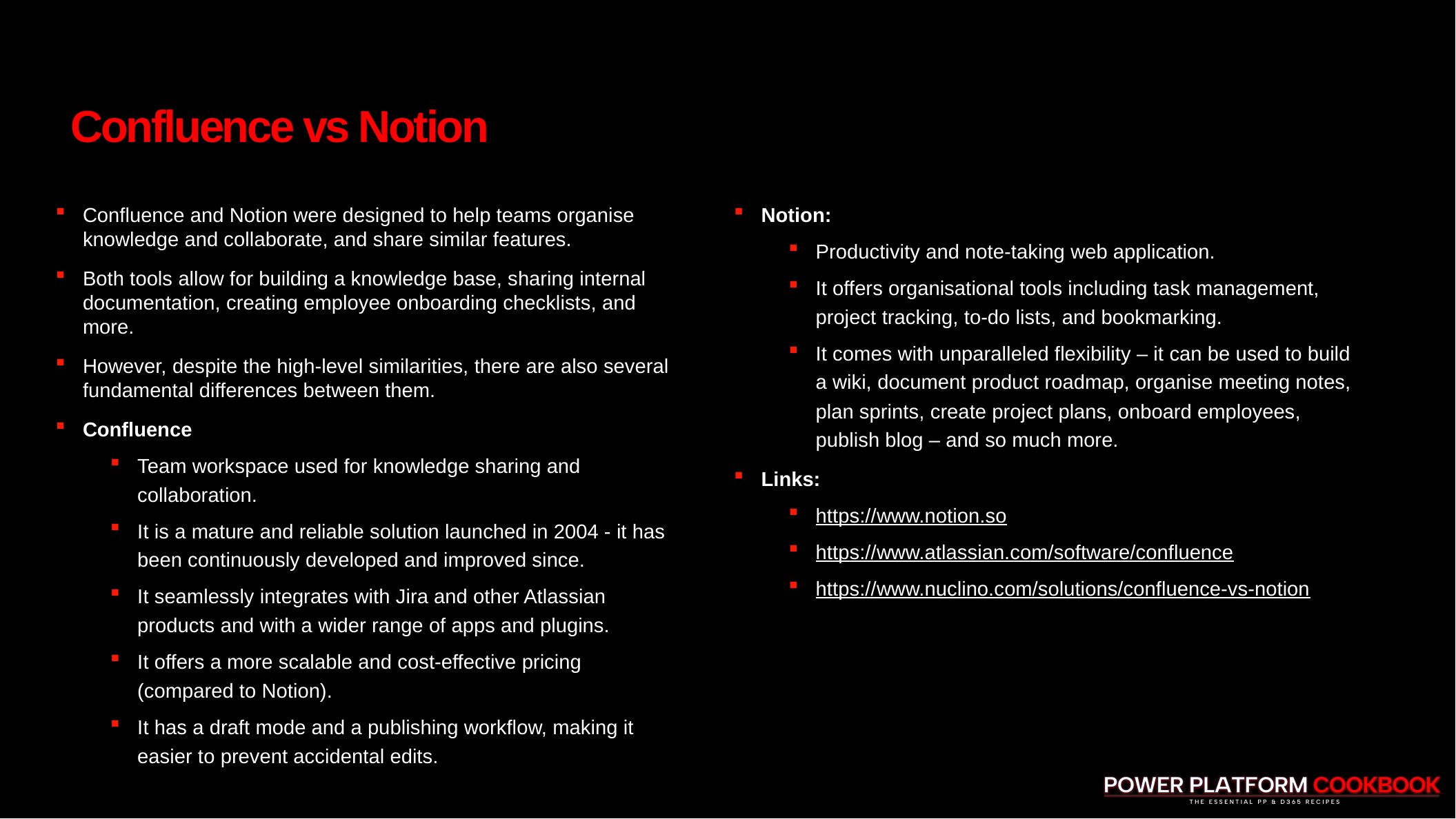

# Confluence vs Notion
Confluence and Notion were designed to help teams organise knowledge and collaborate, and share similar features.
Both tools allow for building a knowledge base, sharing internal documentation, creating employee onboarding checklists, and more.
However, despite the high-level similarities, there are also several fundamental differences between them.
Confluence
Team workspace used for knowledge sharing and collaboration.
It is a mature and reliable solution launched in 2004 - it has been continuously developed and improved since.
It seamlessly integrates with Jira and other Atlassian products and with a wider range of apps and plugins.
It offers a more scalable and cost-effective pricing (compared to Notion).
It has a draft mode and a publishing workflow, making it easier to prevent accidental edits.
Notion:
Productivity and note-taking web application.
It offers organisational tools including task management, project tracking, to-do lists, and bookmarking.
It comes with unparalleled flexibility – it can be used to build a wiki, document product roadmap, organise meeting notes, plan sprints, create project plans, onboard employees, publish blog – and so much more.
Links:
https://www.notion.so
https://www.atlassian.com/software/confluence
https://www.nuclino.com/solutions/confluence-vs-notion